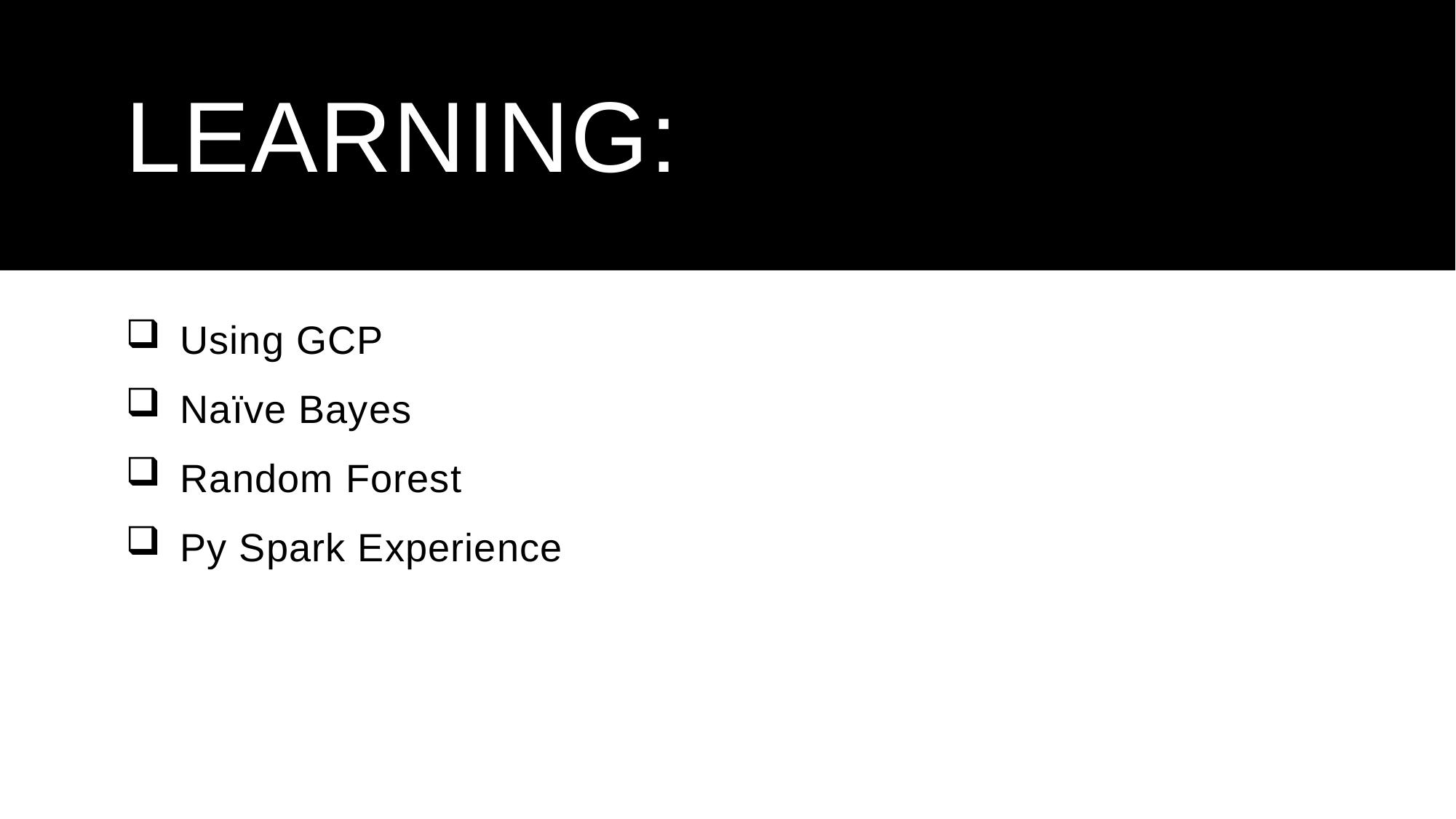

# Learning:
Using GCP
Naïve Bayes
Random Forest
Py Spark Experience